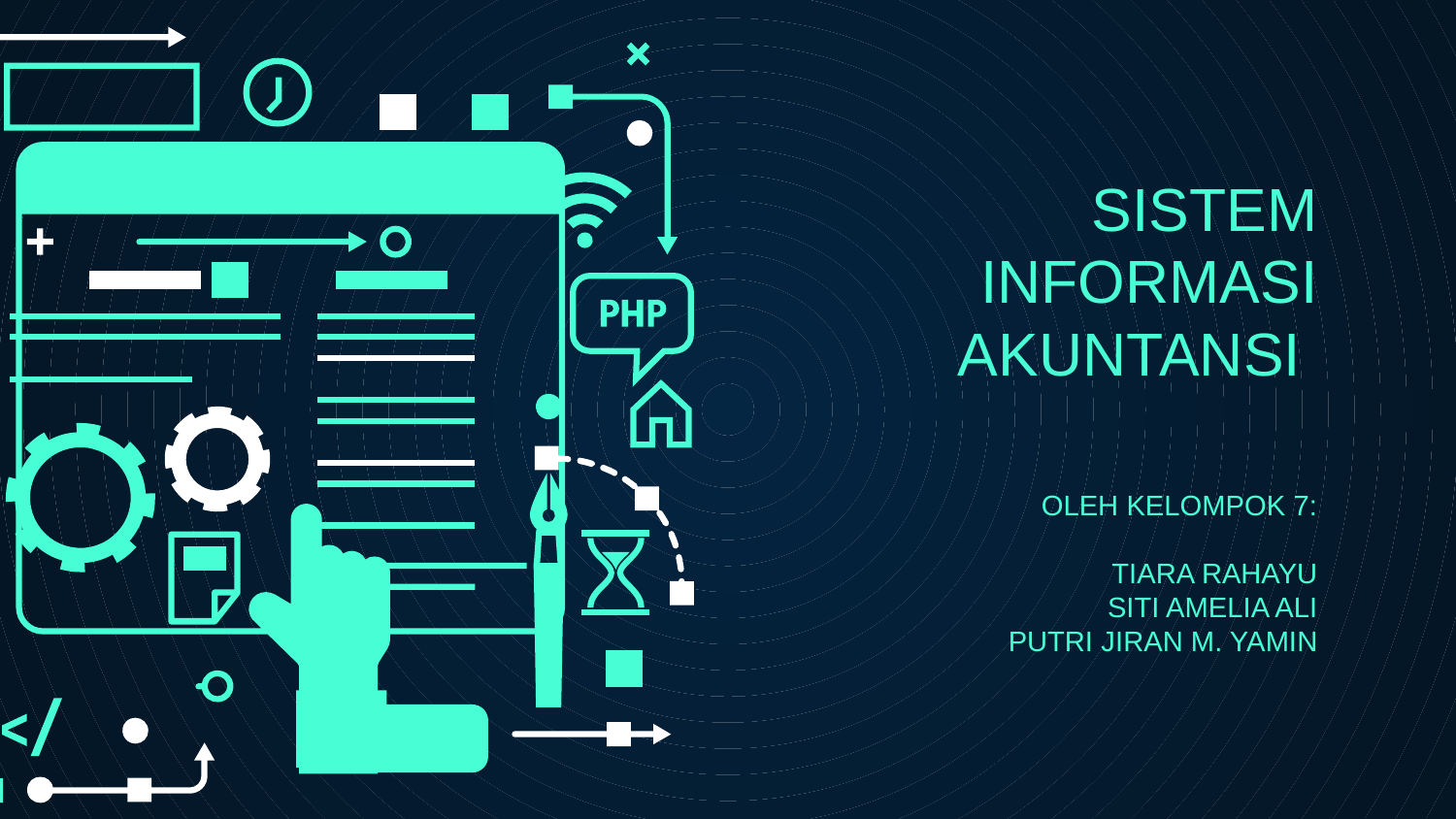

# SISTEM INFORMASI AKUNTANSI

OLEH KELOMPOK 7:

TIARA RAHAYU
SITI AMELIA ALI
PUTRI JIRAN M. YAMIN